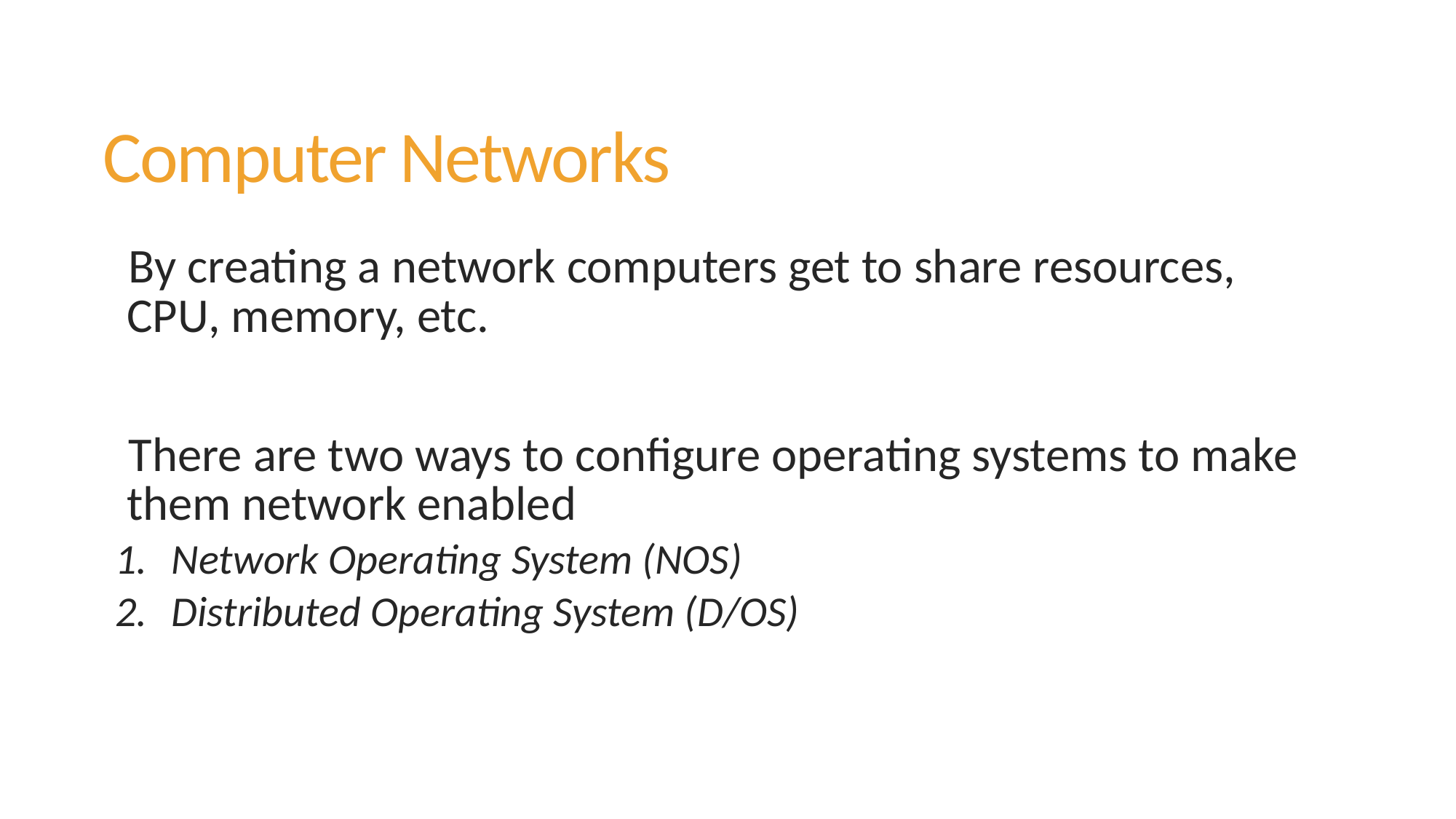

Computer Networks
By creating a network computers get to share resources, CPU, memory, etc.

There are two ways to configure operating systems to make them network enabled
Network Operating System (NOS)
Distributed Operating System (D/OS)